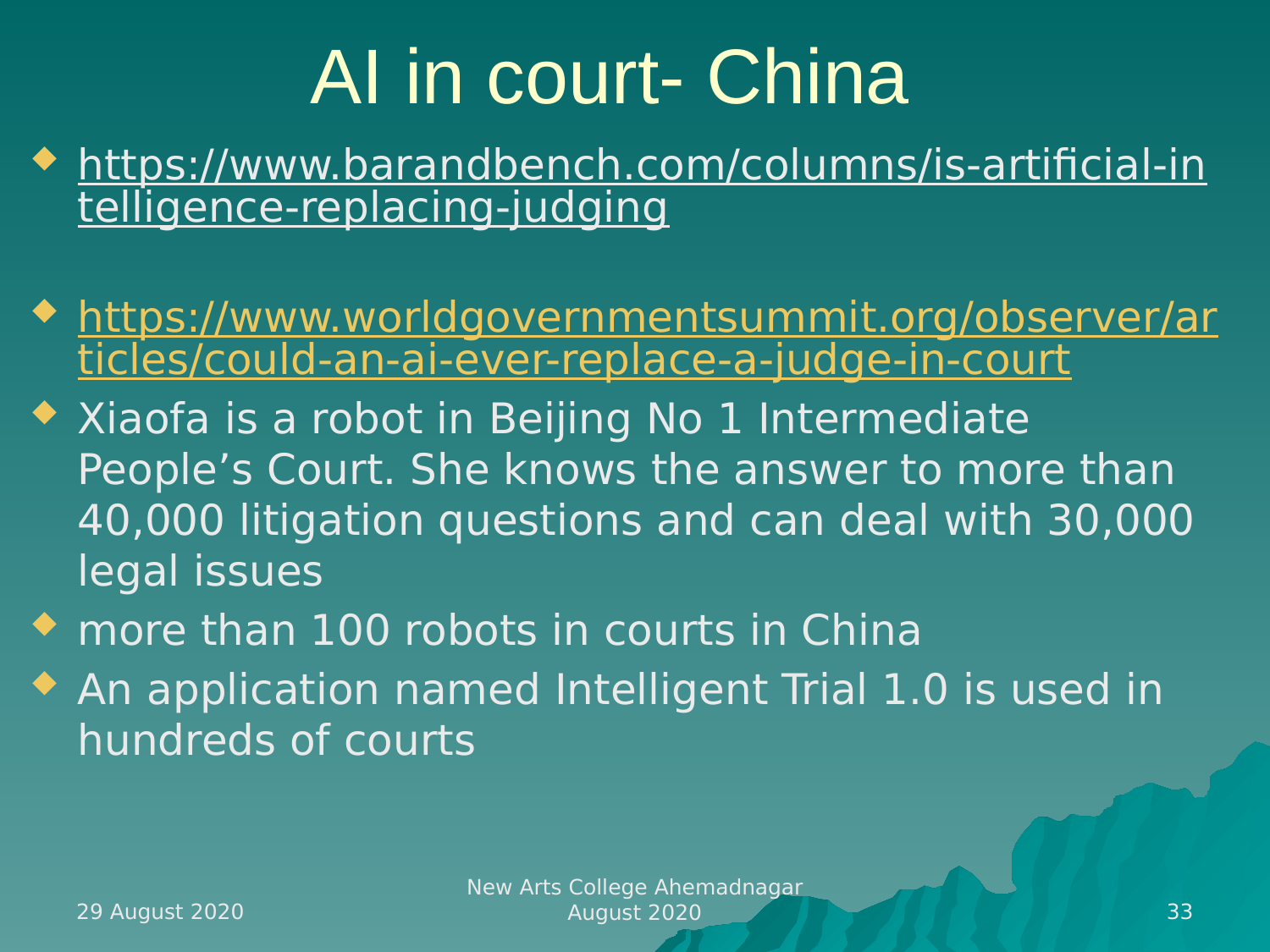

# AI in court- China
https://www.barandbench.com/columns/is-artificial-intelligence-replacing-judging
https://www.worldgovernmentsummit.org/observer/articles/could-an-ai-ever-replace-a-judge-in-court
Xiaofa is a robot in Beijing No 1 Intermediate People’s Court. She knows the answer to more than 40,000 litigation questions and can deal with 30,000 legal issues
more than 100 robots in courts in China
An application named Intelligent Trial 1.0 is used in hundreds of courts
29 August 2020
33
New Arts College Ahemadnagar August 2020